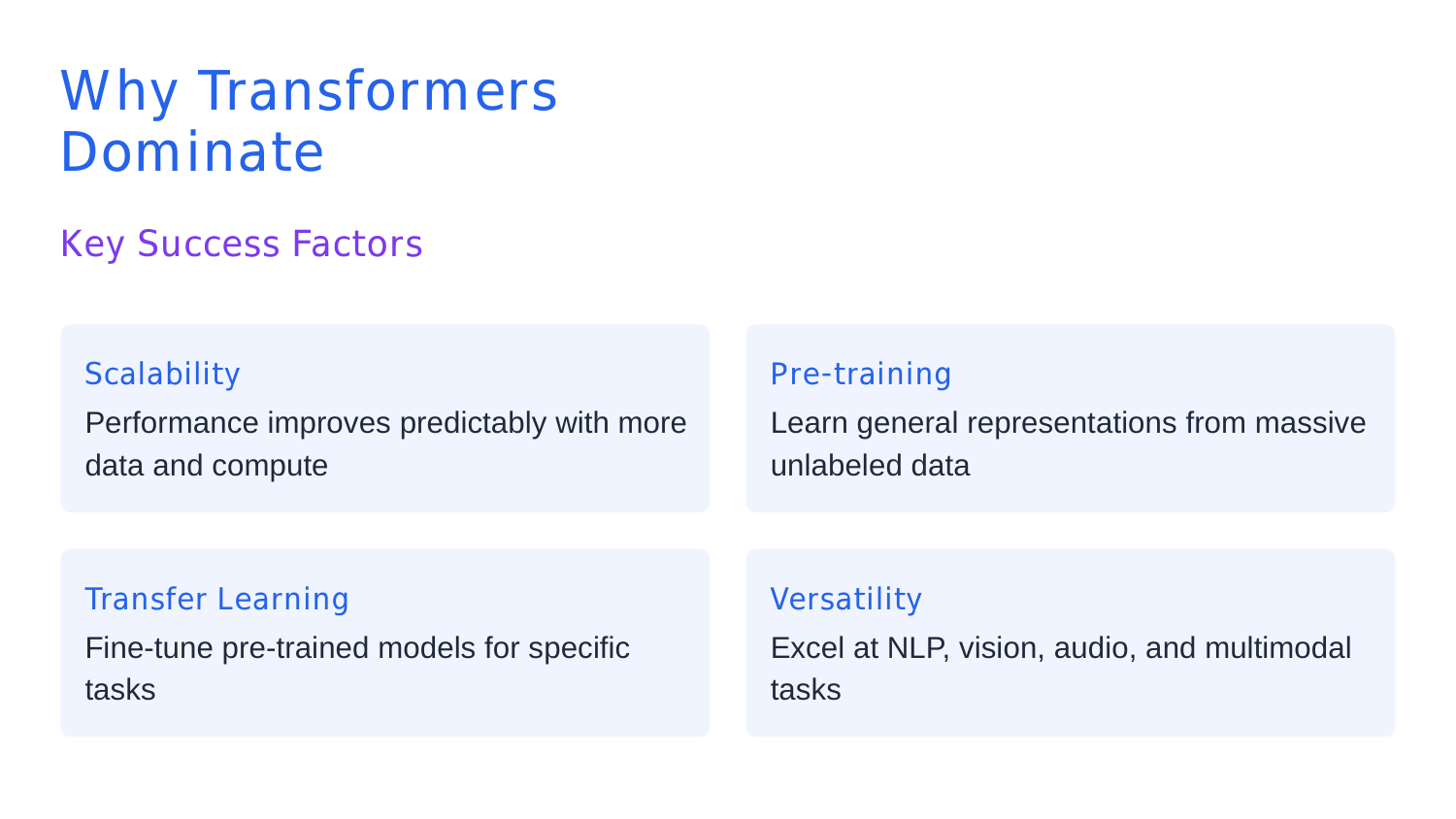

Why Transformers Dominate
Key Success Factors

Scalability
Pre-training
Performance improves predictably with more data and compute
Learn general representations from massive unlabeled data

Transfer Learning
Versatility
Fine-tune pre-trained models for specific tasks
Excel at NLP, vision, audio, and multimodal tasks